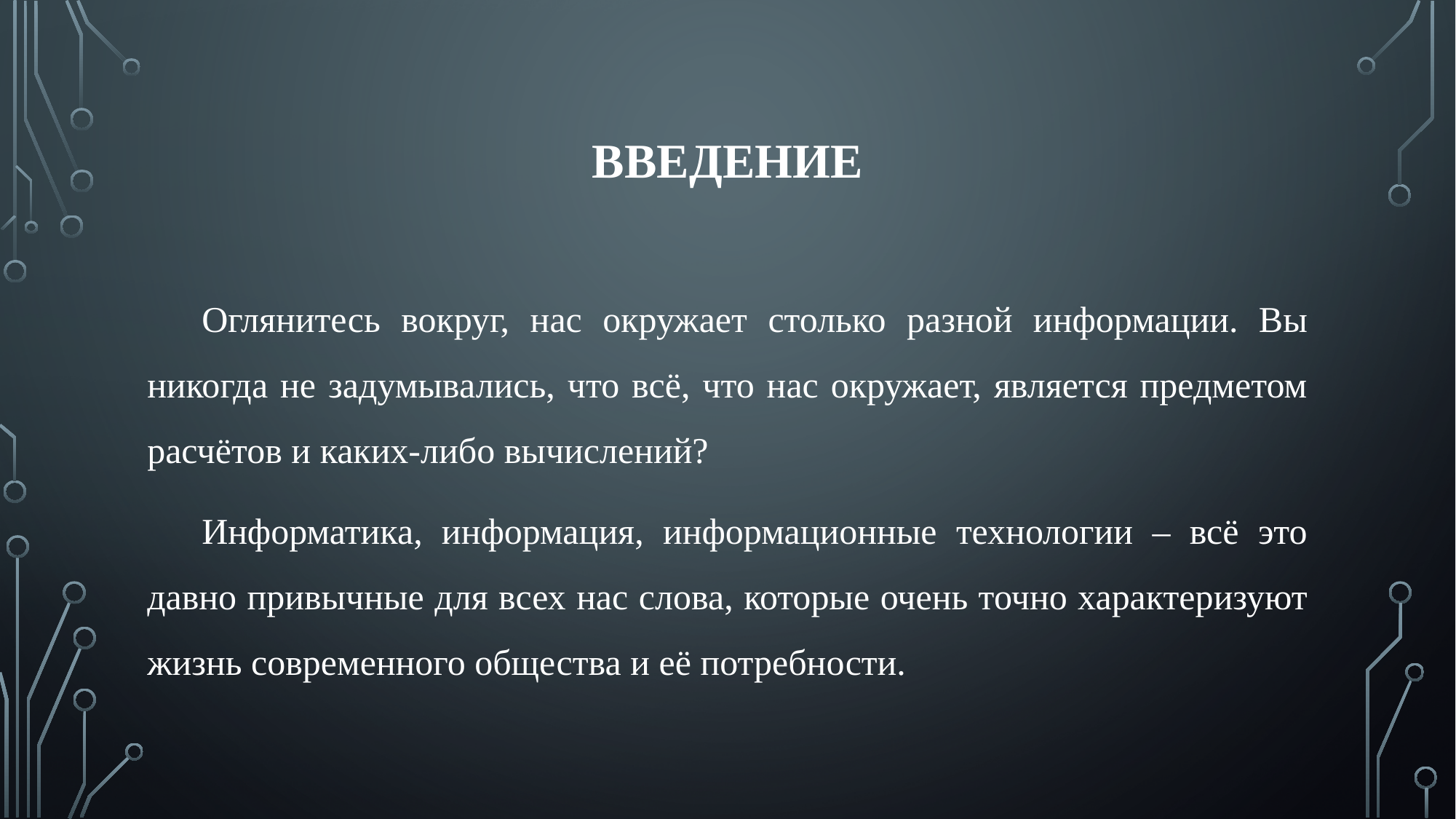

# ВВЕДЕНИЕ
Оглянитесь вокруг, нас окружает столько разной информации. Вы никогда не задумывались, что всё, что нас окружает, является предметом расчётов и каких-либо вычислений?
Информатика, информация, информационные технологии – всё это давно привычные для всех нас слова, которые очень точно характеризуют жизнь современного общества и её потребности.